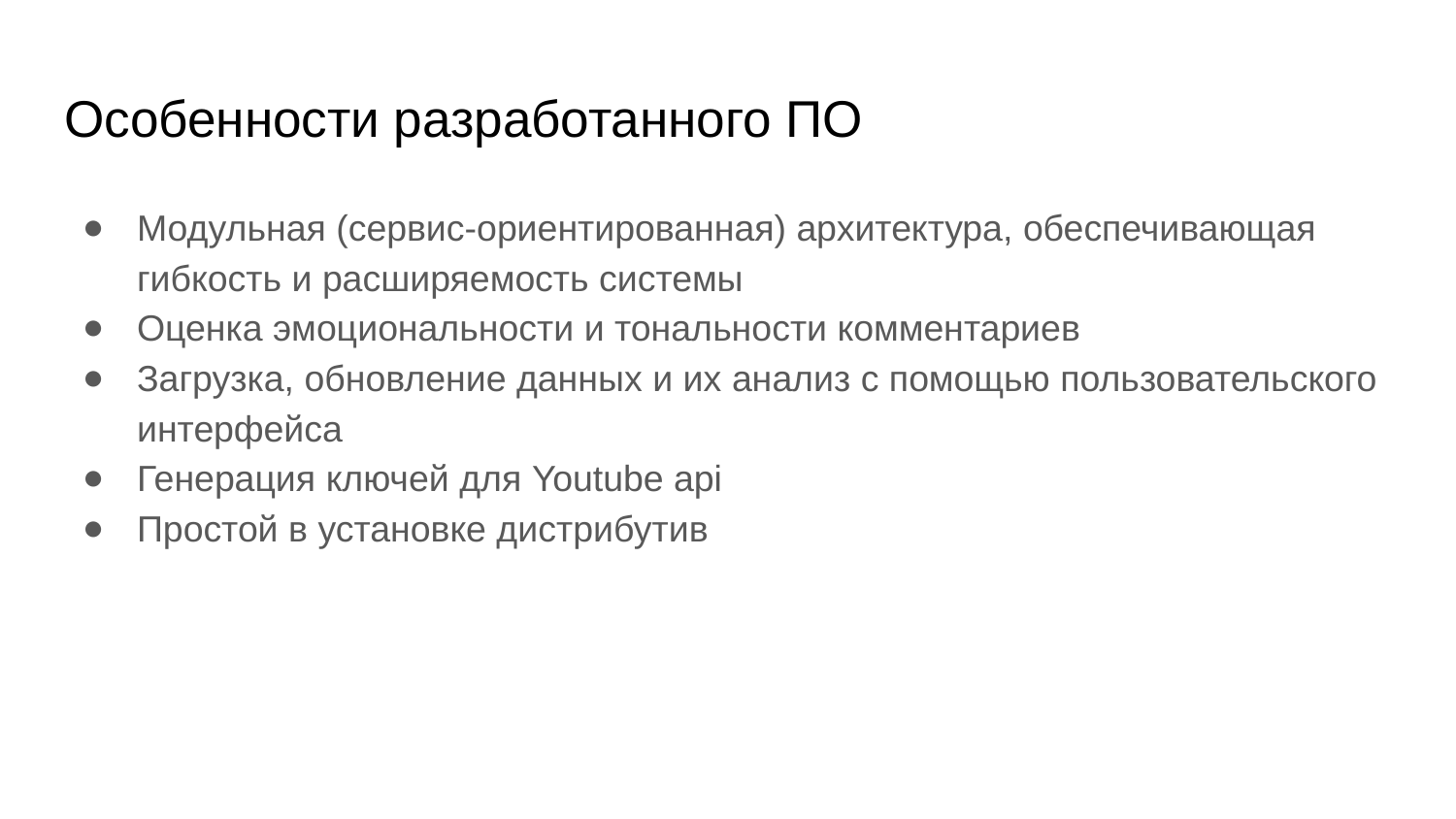

# Особенности разработанного ПО
Модульная (сервис-ориентированная) архитектура, обеспечивающая гибкость и расширяемость системы
Оценка эмоциональности и тональности комментариев
Загрузка, обновление данных и их анализ с помощью пользовательского интерфейса
Генерация ключей для Youtube api
Простой в установке дистрибутив